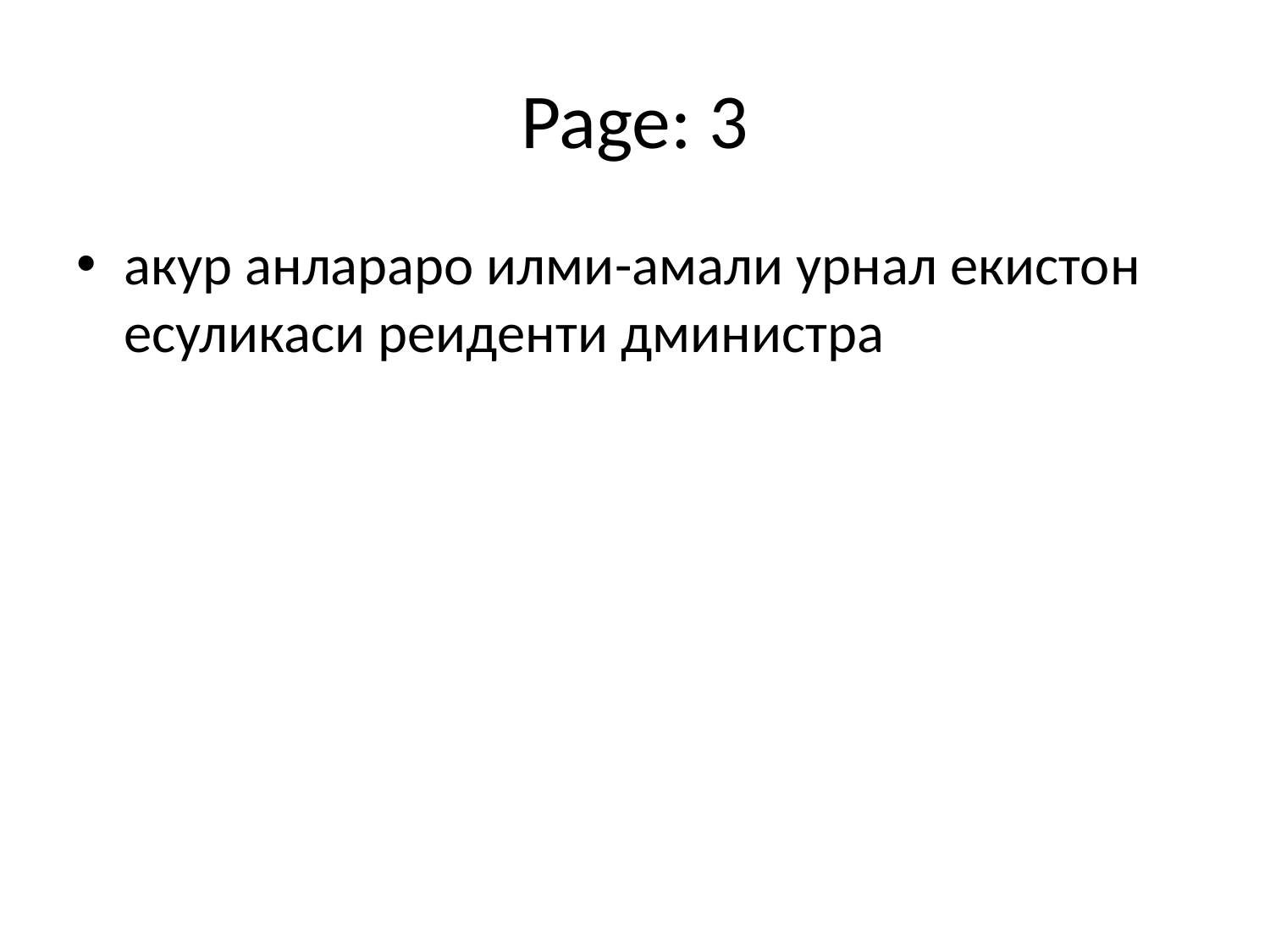

# Page: 3
акур анлараро илми-амали урнал екистон есуликаси реиденти дминистра